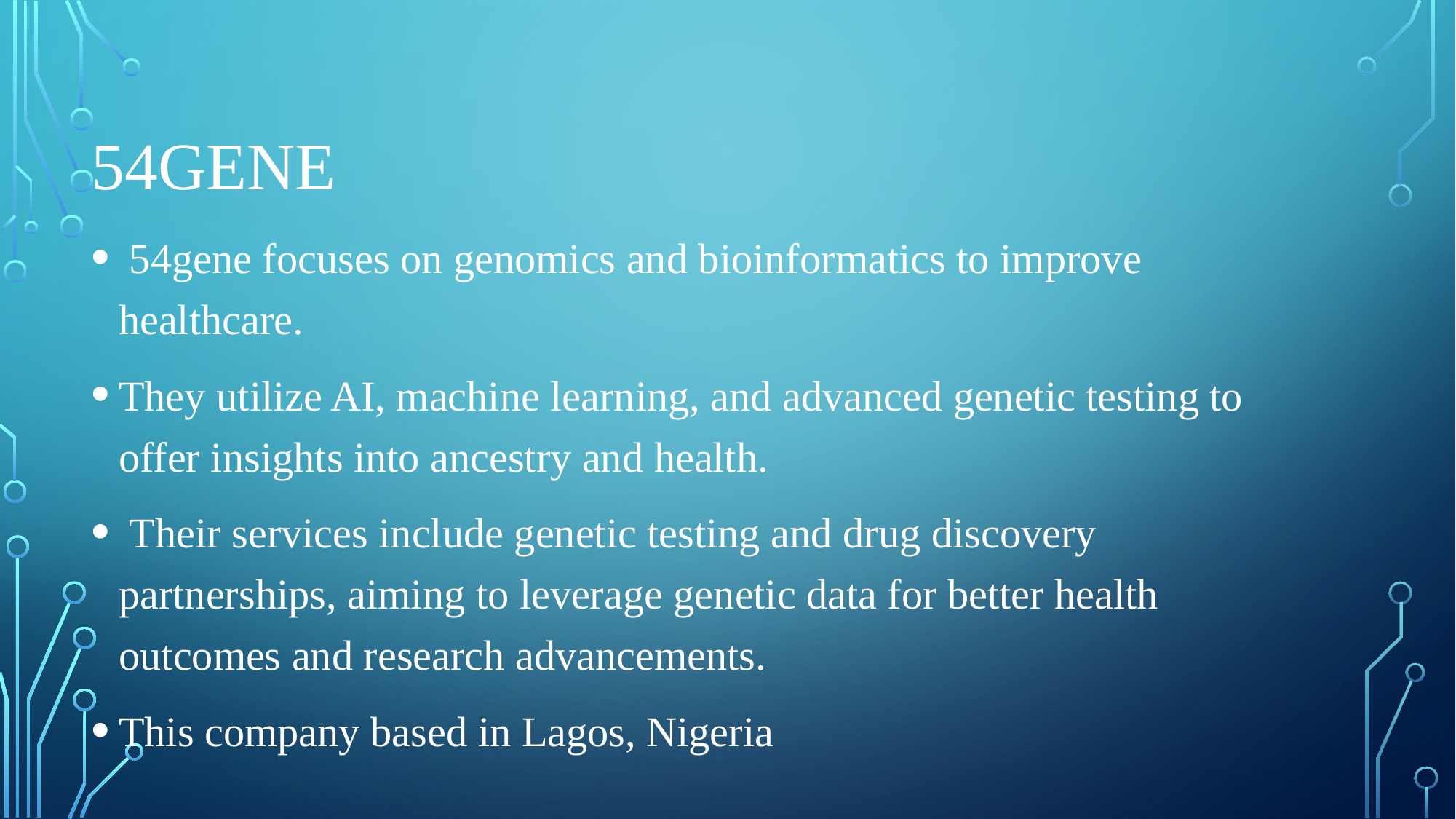

# 54gene
 54gene focuses on genomics and bioinformatics to improve healthcare.
They utilize AI, machine learning, and advanced genetic testing to offer insights into ancestry and health.
 Their services include genetic testing and drug discovery partnerships, aiming to leverage genetic data for better health outcomes and research advancements.
This company based in Lagos, Nigeria